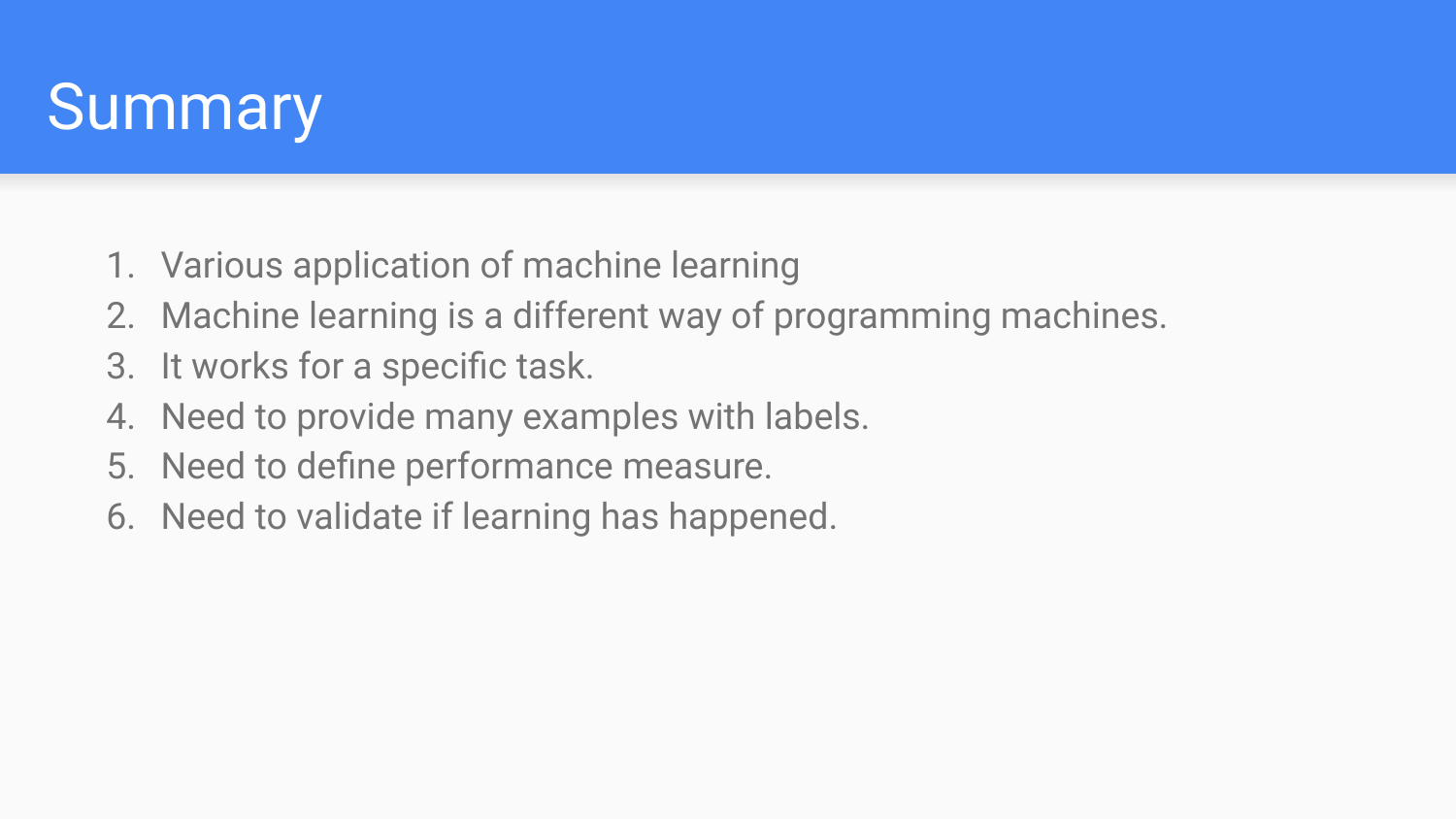

# Summary
Various application of machine learning
Machine learning is a different way of programming machines.
It works for a specific task.
Need to provide many examples with labels.
Need to define performance measure.
Need to validate if learning has happened.